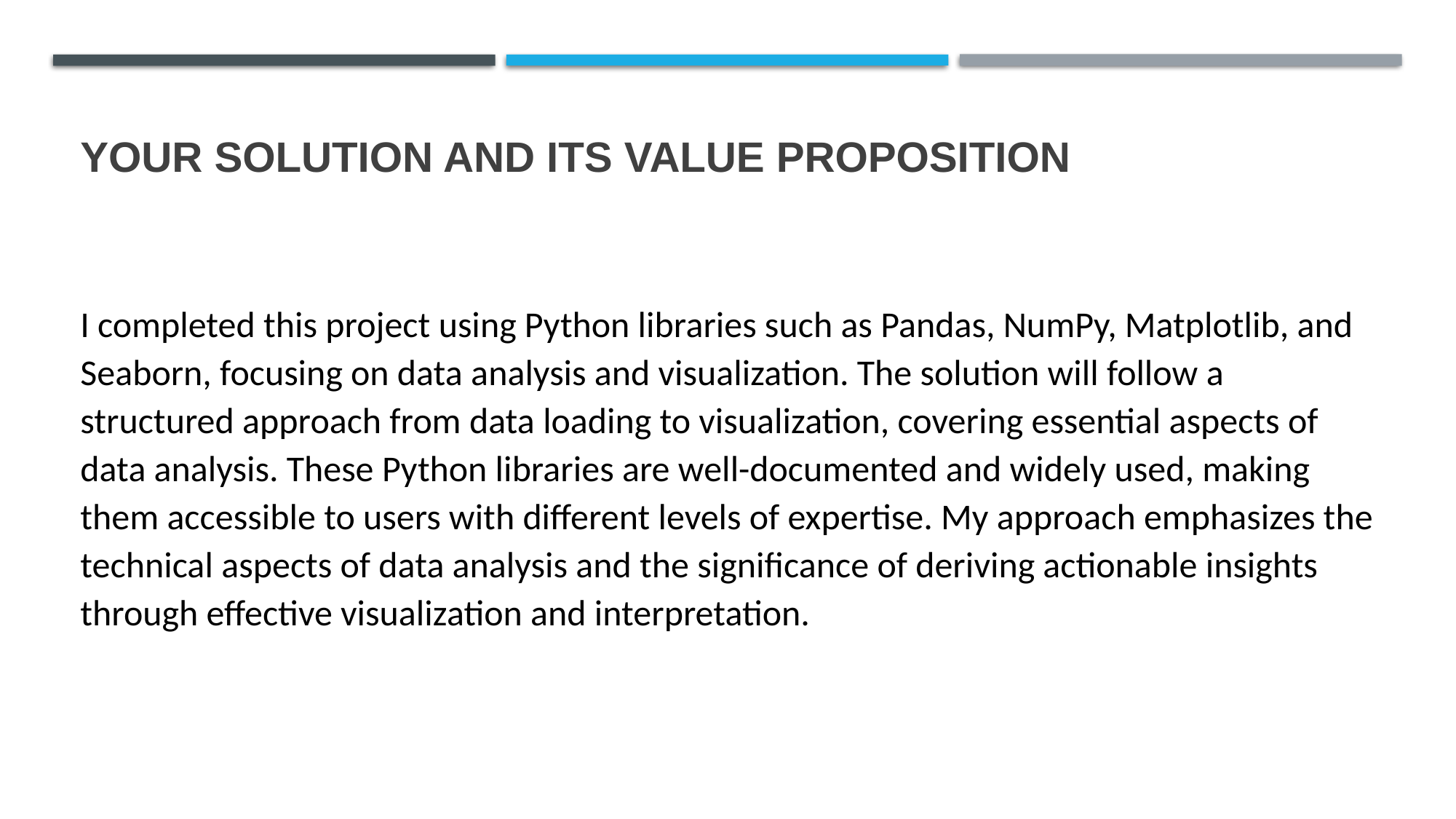

# YOUR SOLUTION AND ITS VALUE PROPOSITION
I completed this project using Python libraries such as Pandas, NumPy, Matplotlib, and Seaborn, focusing on data analysis and visualization. The solution will follow a structured approach from data loading to visualization, covering essential aspects of data analysis. These Python libraries are well-documented and widely used, making them accessible to users with different levels of expertise. My approach emphasizes the technical aspects of data analysis and the significance of deriving actionable insights through effective visualization and interpretation.